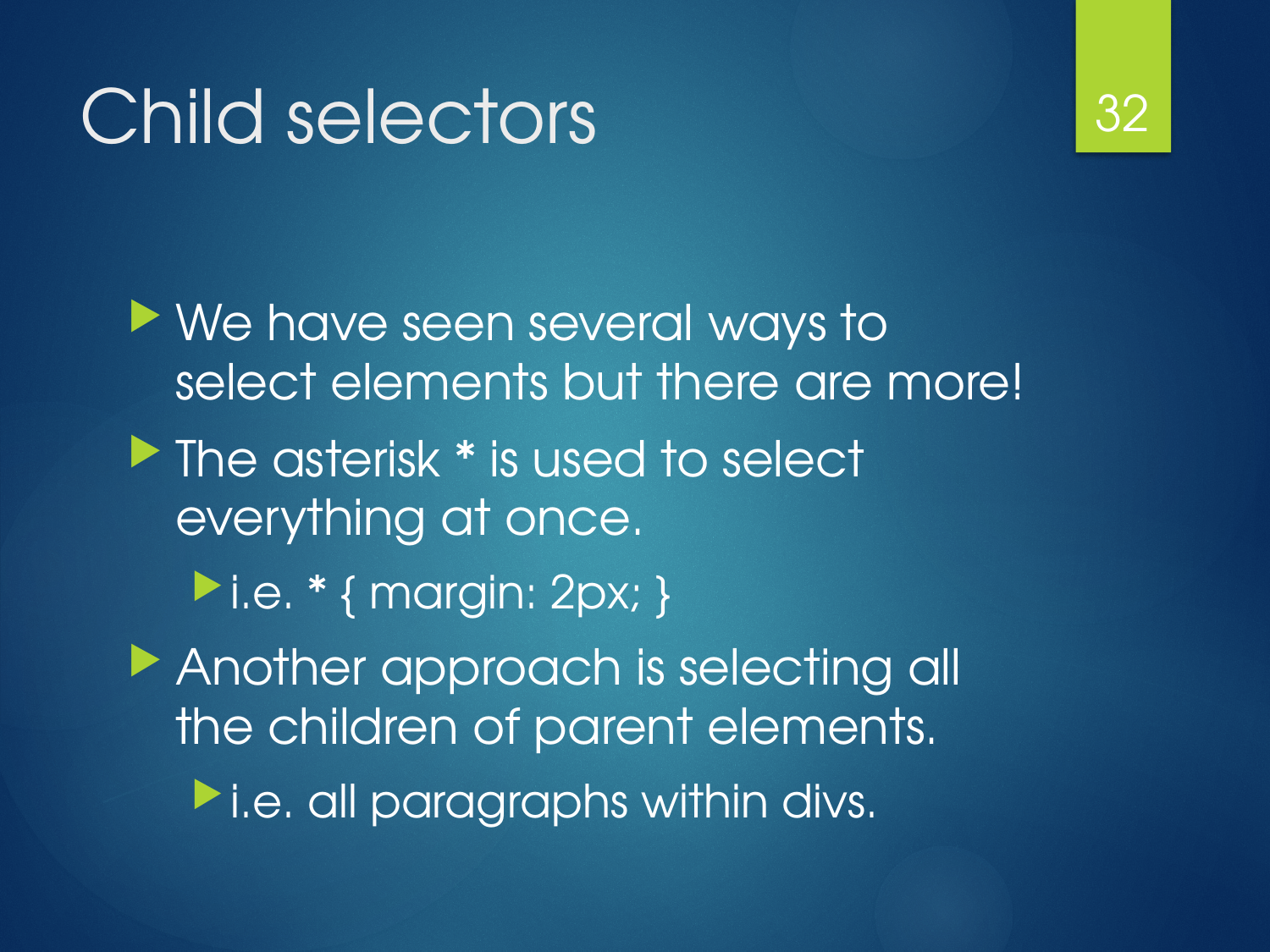

32
# Child selectors
We have seen several ways to select elements but there are more!
The asterisk * is used to select everything at once.
i.e. * { margin: 2px; }
Another approach is selecting all the children of parent elements.
i.e. all paragraphs within divs.